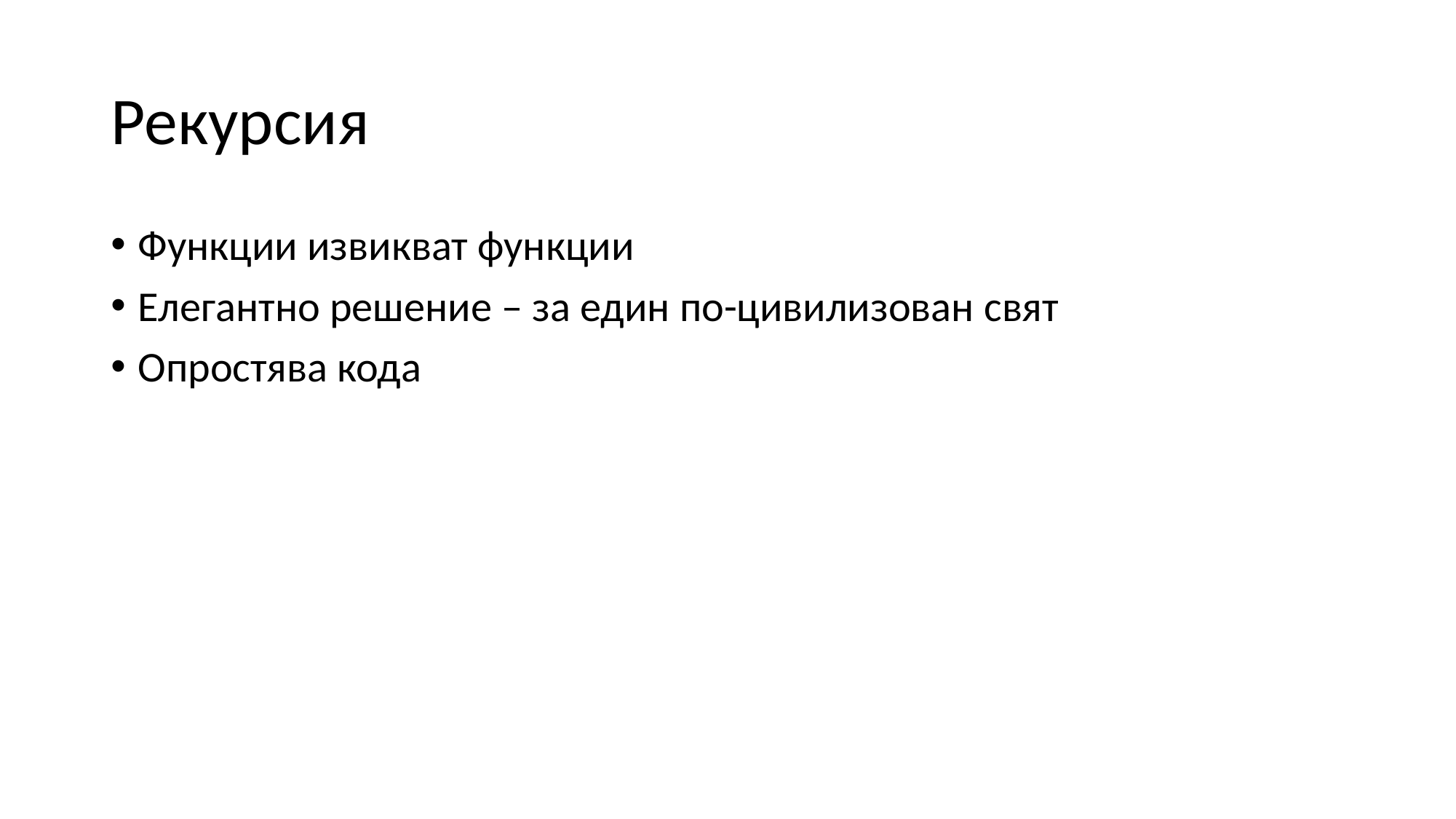

# Рекурсия
Функции извикват функции
Елегантно решение – за един по-цивилизован свят
Опростява кода